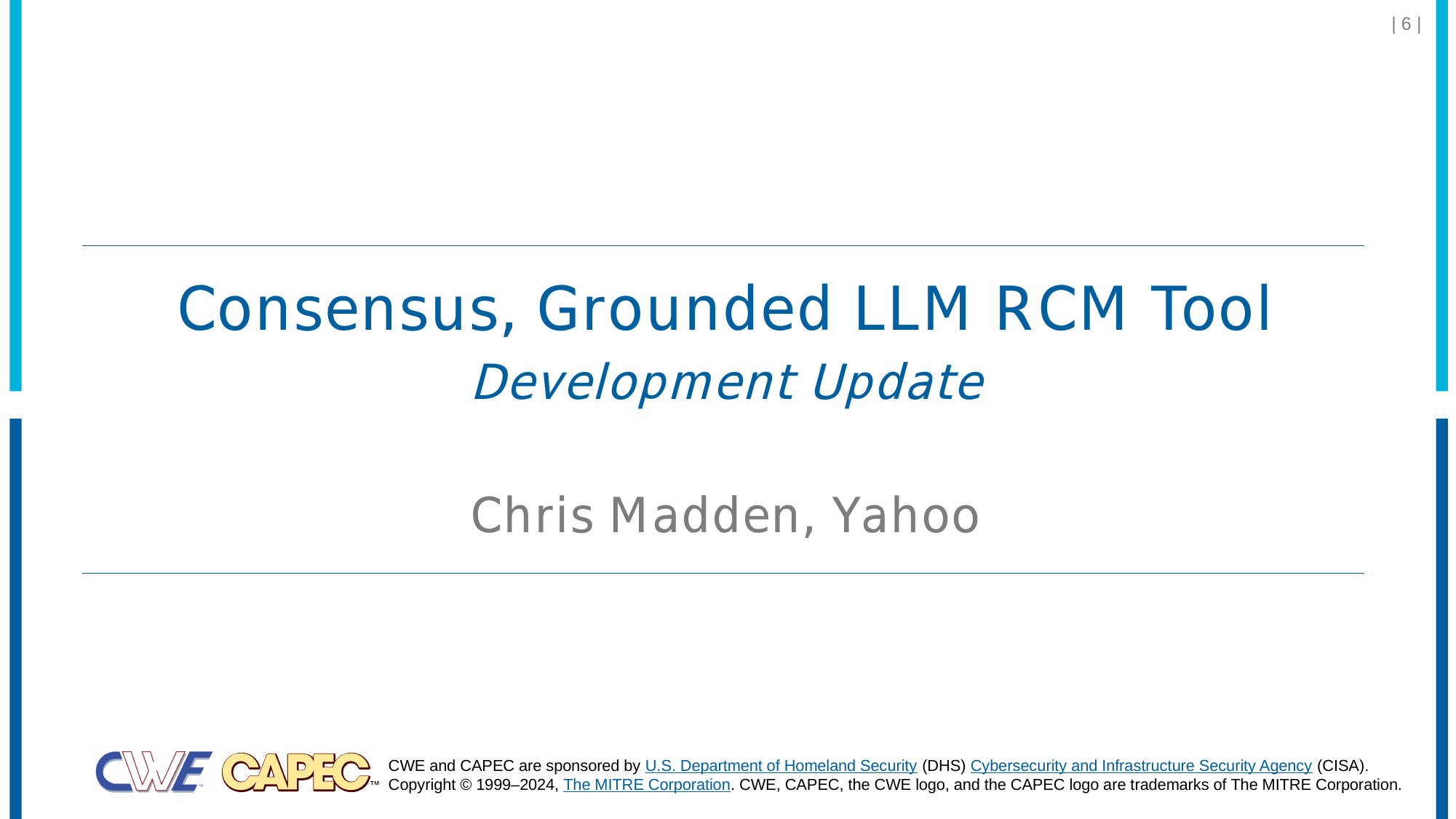

| 6 |
# Consensus, Grounded LLM RCM Tool Development Update Chris Madden, Yahoo